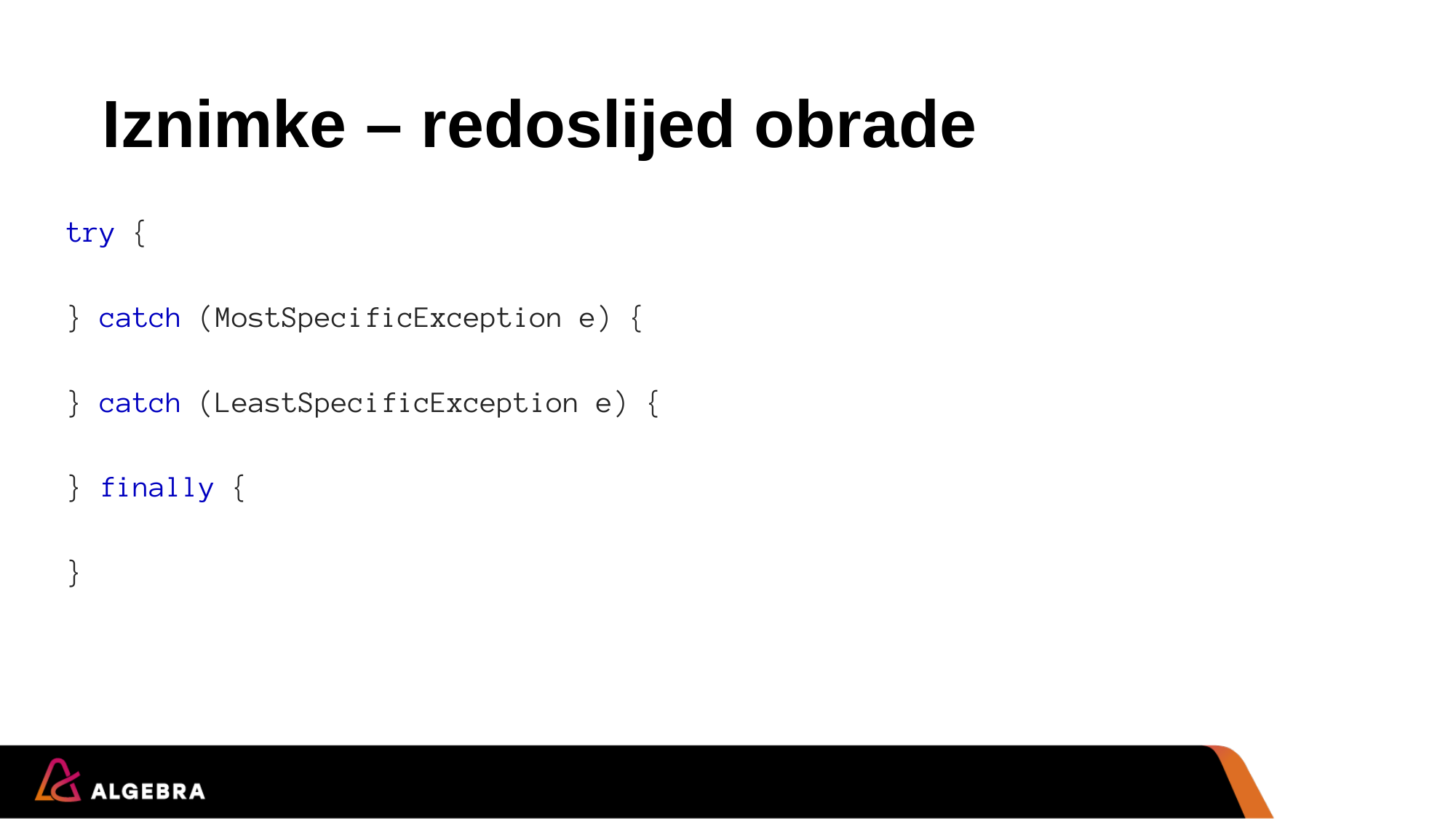

# Iznimke – redoslijed obrade
try {

} catch (MostSpecificException e) {

} catch (LeastSpecificException e) {

} finally {

}